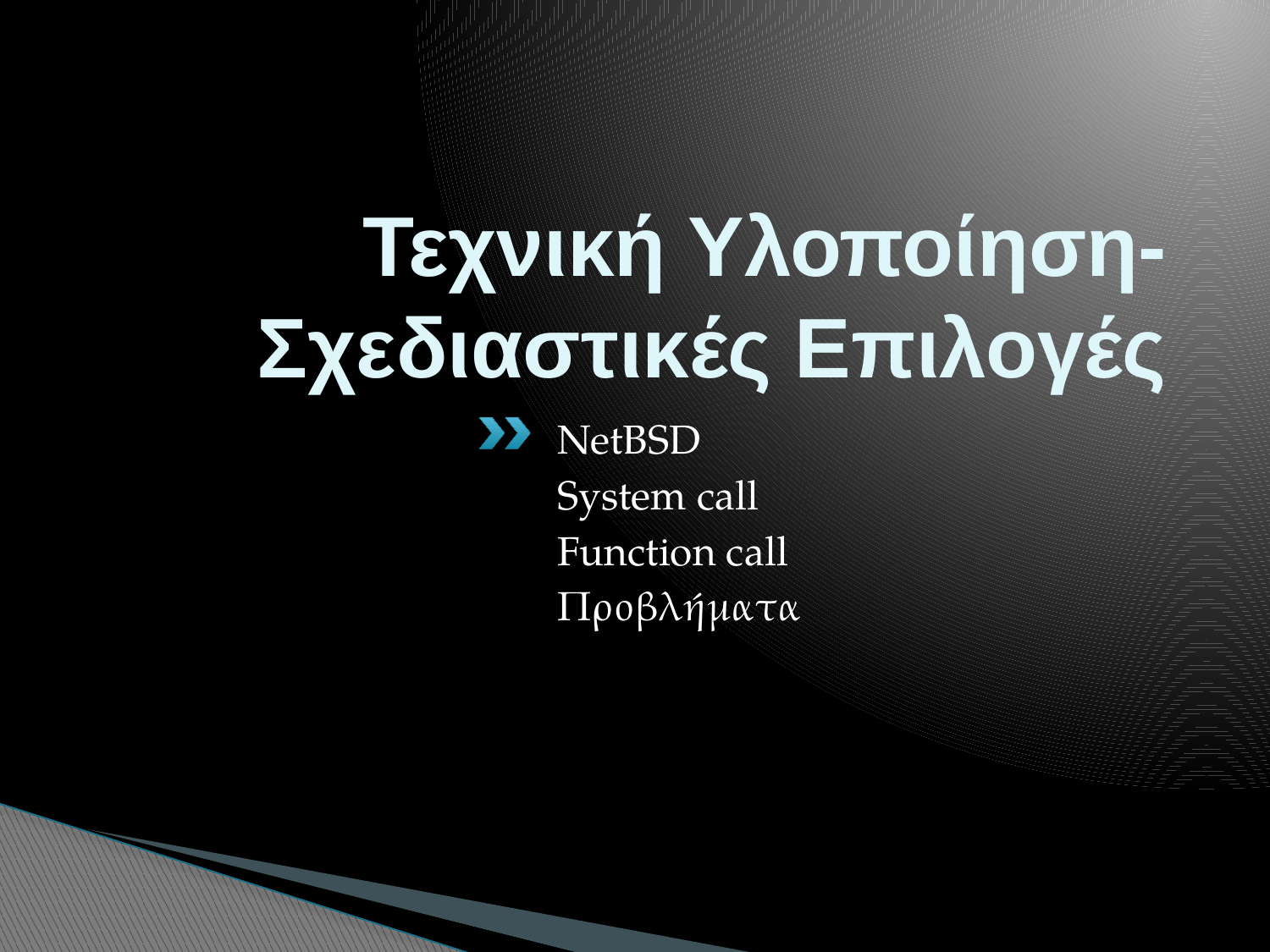

# Τεχνική Υλοποίηση- Σχεδιαστικές Επιλογές
NetBSD
System call
Function call
Προβλήματα